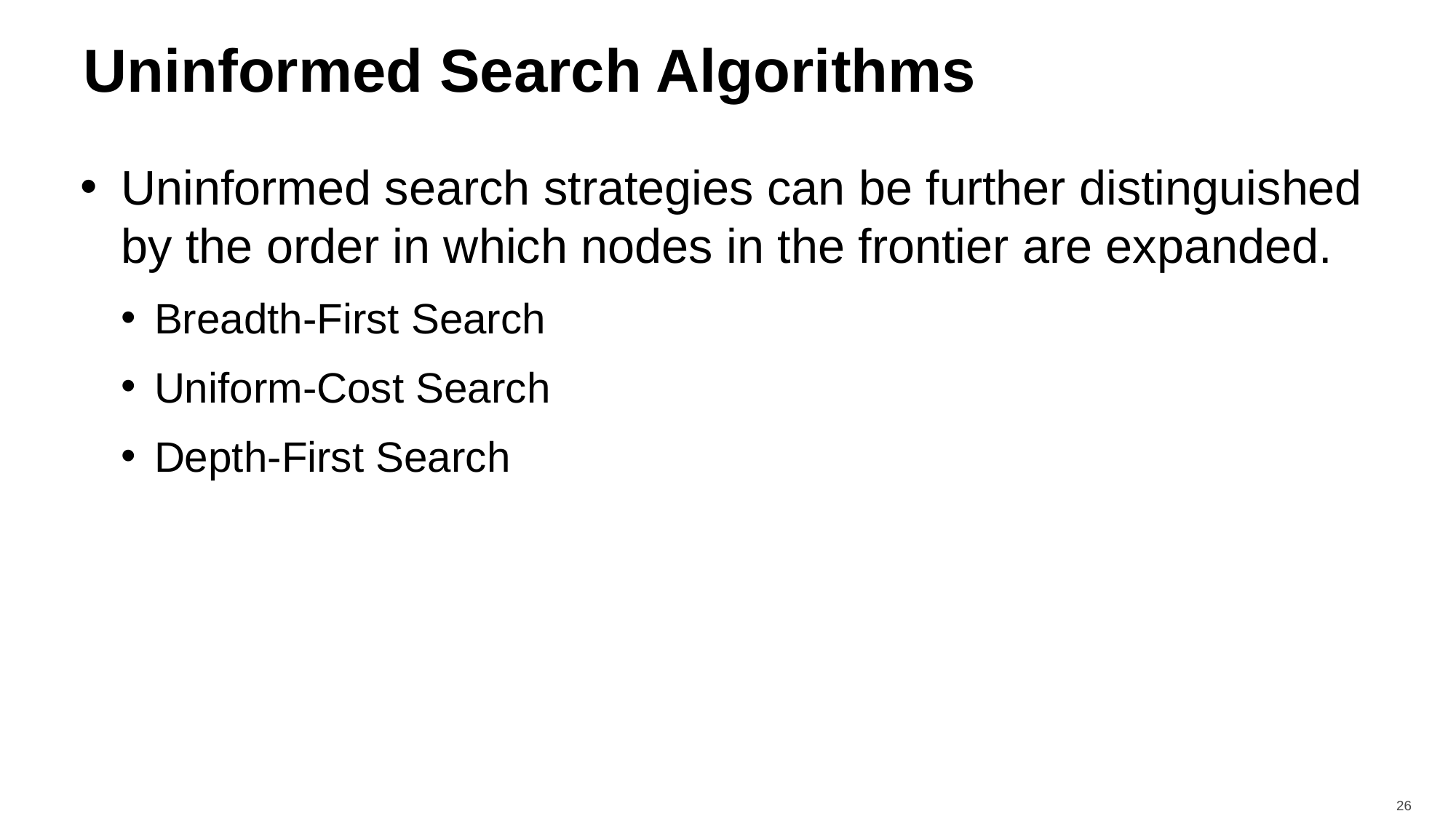

# Uninformed Search Algorithms
Uninformed search strategies can be further distinguished by the order in which nodes in the frontier are expanded.
Breadth-First Search
Uniform-Cost Search
Depth-First Search

26